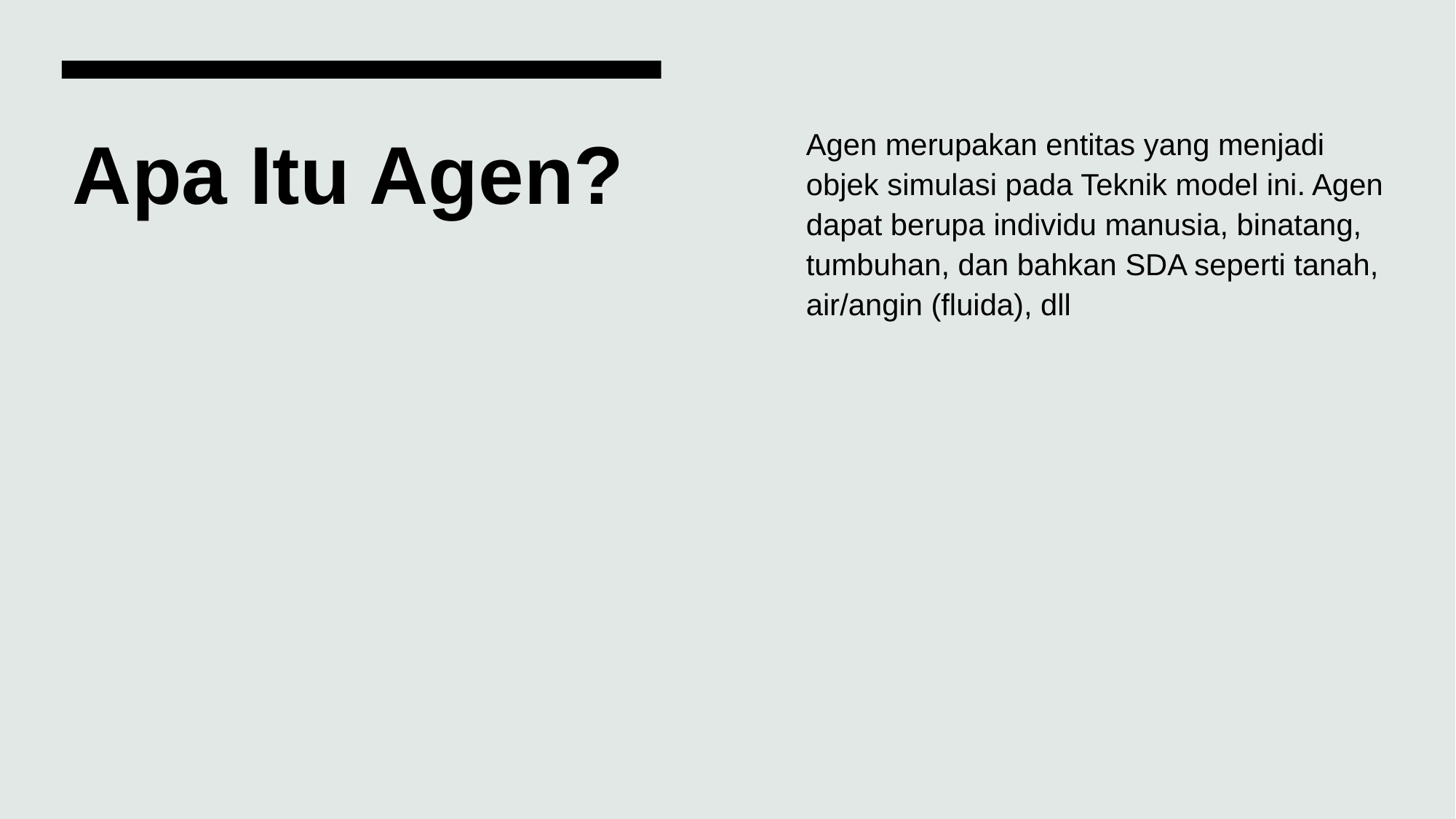

Agen merupakan entitas yang menjadi objek simulasi pada Teknik model ini. Agen dapat berupa individu manusia, binatang, tumbuhan, dan bahkan SDA seperti tanah, air/angin (fluida), dll
# Apa Itu Agen?